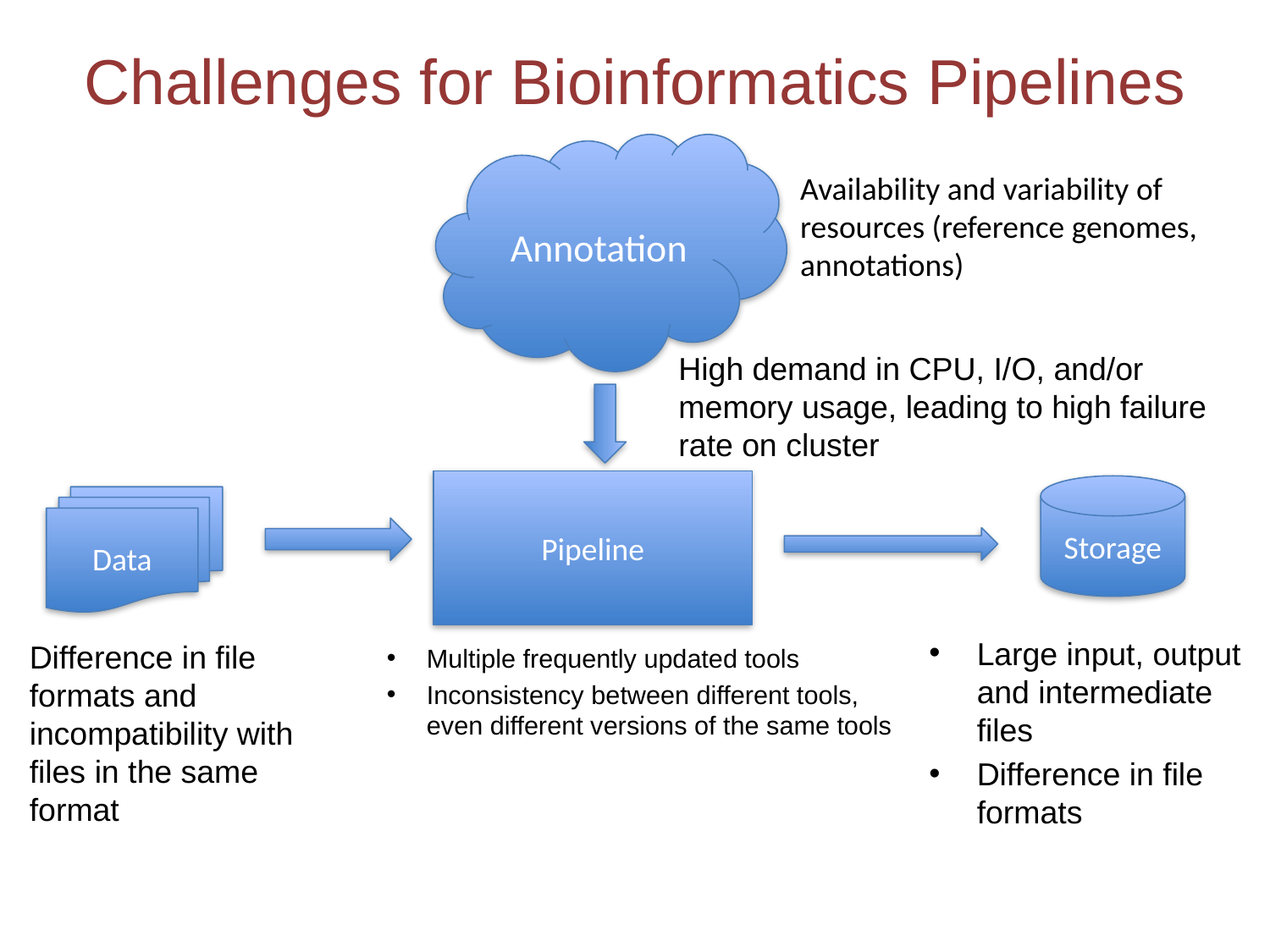

# Challenges for Bioinformatics Pipelines
Annotation
Availability and variability of resources (reference genomes, annotations)
High demand in CPU, I/O, and/or memory usage, leading to high failure rate on cluster

Pipeline
Storage
Data

Large input, output and intermediate files
Difference in file formats

Difference in file formats and incompatibility with files in the same format
Multiple frequently updated tools
Inconsistency between different tools, even different versions of the same tools